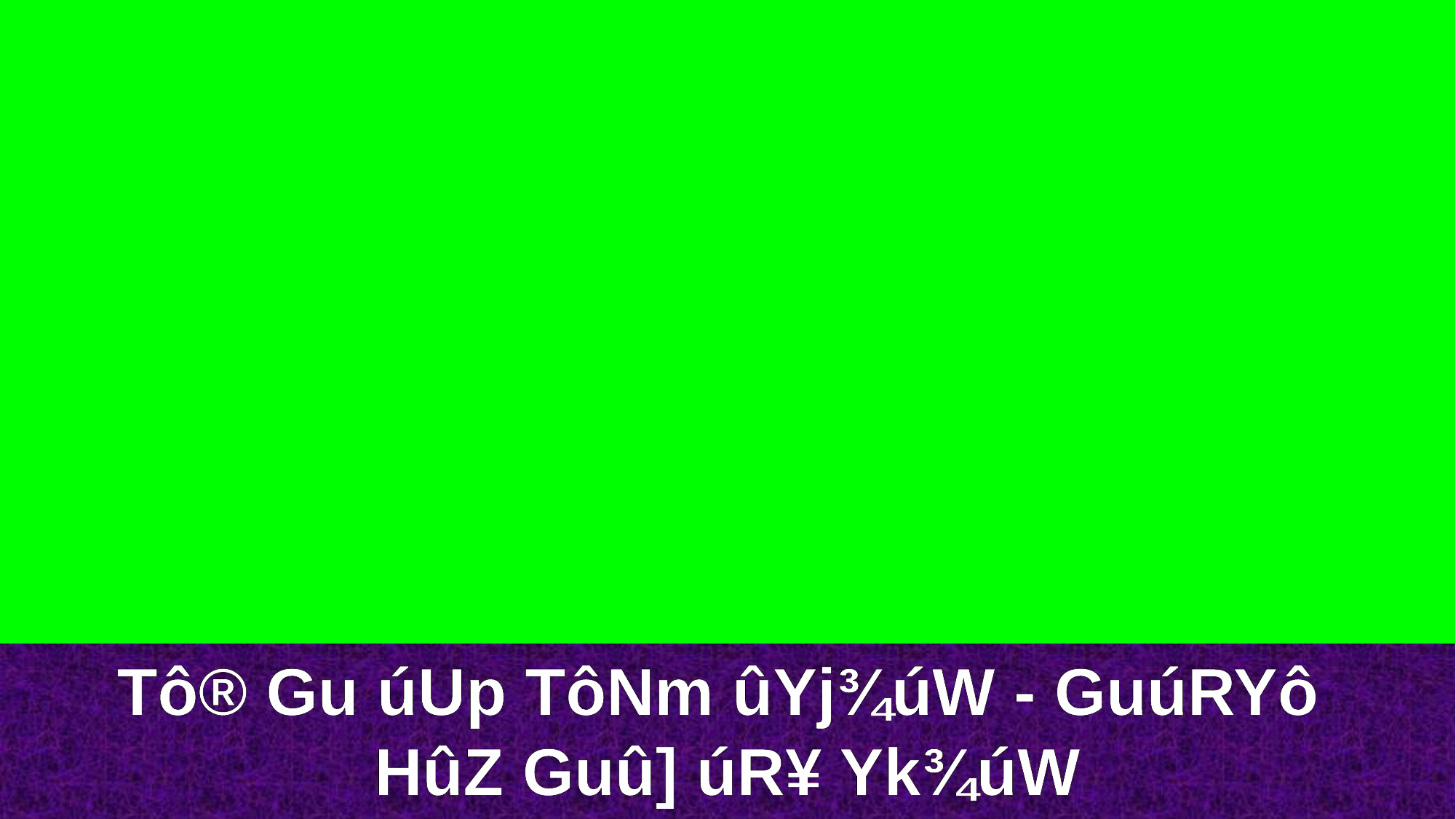

Tô® Gu úUp TôNm ûYj¾úW - GuúRYô
HûZ Guû] úR¥ Yk¾úW